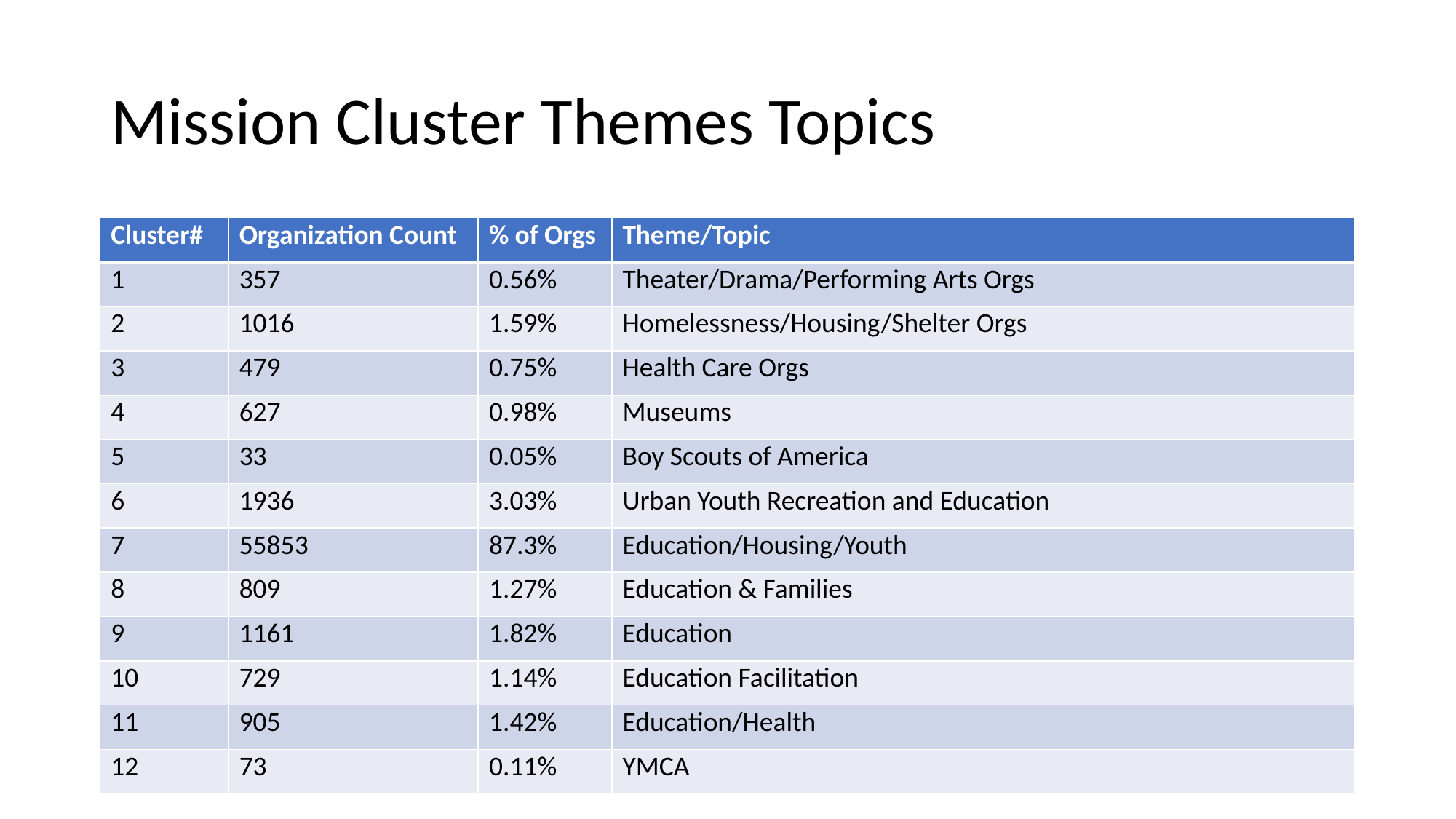

# Mission Cluster Themes Topics
| Cluster# | Organization Count | % of Orgs | Theme/Topic |
| --- | --- | --- | --- |
| 1 | 357 | 0.56% | Theater/Drama/Performing Arts Orgs |
| 2 | 1016 | 1.59% | Homelessness/Housing/Shelter Orgs |
| 3 | 479 | 0.75% | Health Care Orgs |
| 4 | 627 | 0.98% | Museums |
| 5 | 33 | 0.05% | Boy Scouts of America |
| 6 | 1936 | 3.03% | Urban Youth Recreation and Education |
| 7 | 55853 | 87.3% | Education/Housing/Youth |
| 8 | 809 | 1.27% | Education & Families |
| 9 | 1161 | 1.82% | Education |
| 10 | 729 | 1.14% | Education Facilitation |
| 11 | 905 | 1.42% | Education/Health |
| 12 | 73 | 0.11% | YMCA |